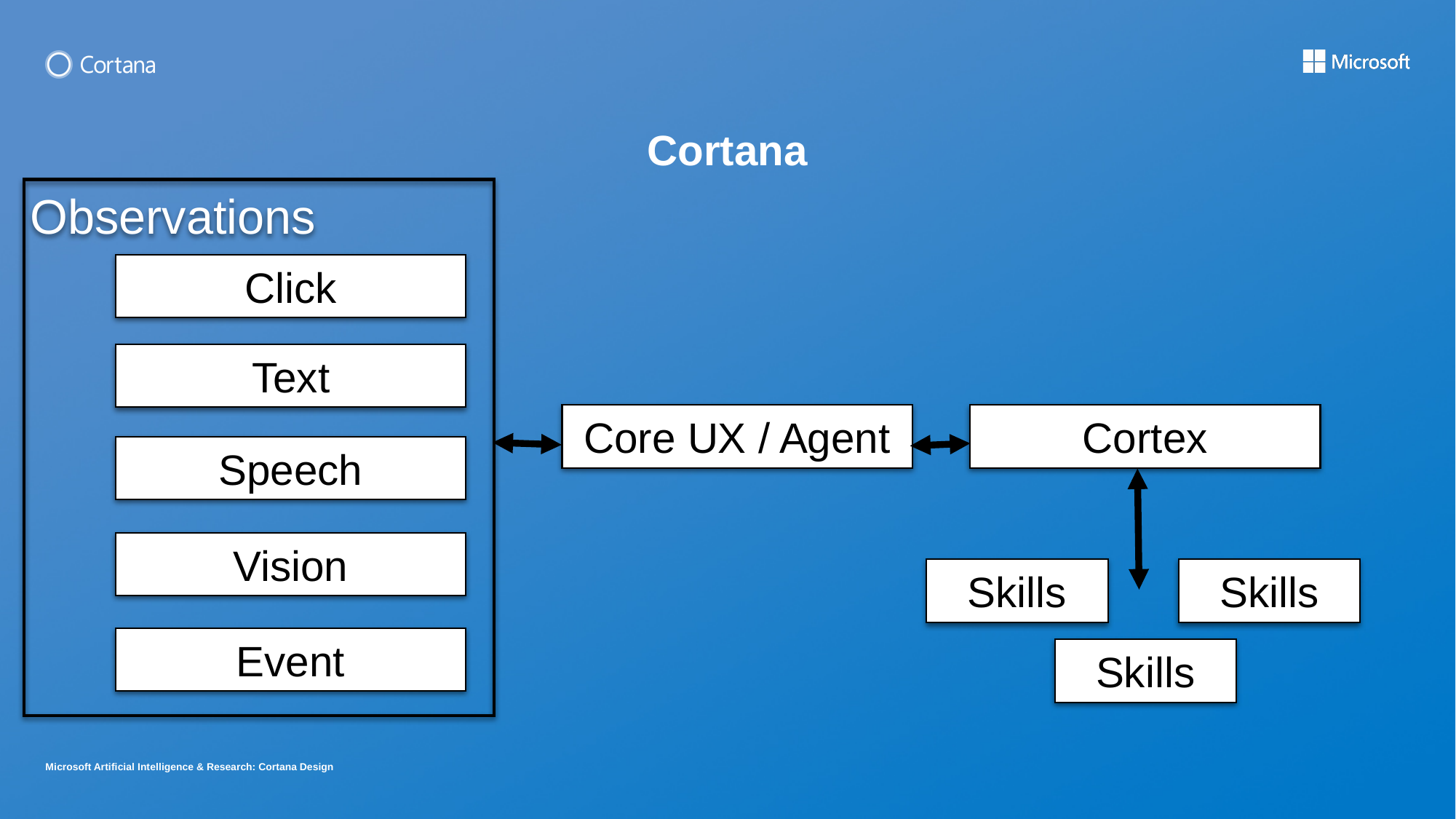

Cortana
Observations

Click
Text
Cortex
Core UX / Agent

Speech
Vision
Skills
Skills
Event
Skills